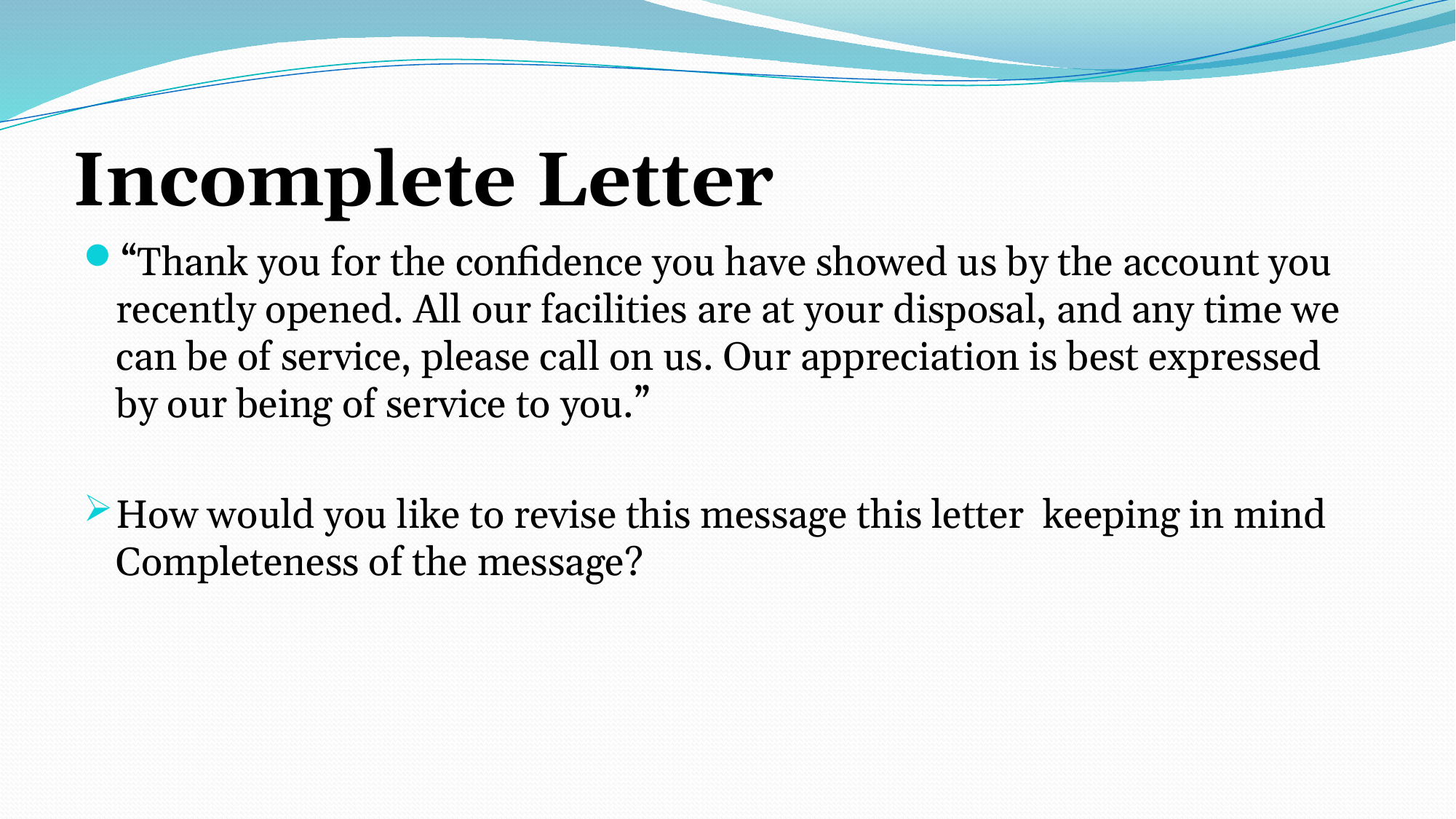

# Incomplete Letter
“Thank you for the confidence you have showed us by the account you recently opened. All our facilities are at your disposal, and any time we can be of service, please call on us. Our appreciation is best expressed by our being of service to you.”

How would you like to revise this message this letter  keeping in mind Completeness of the message?